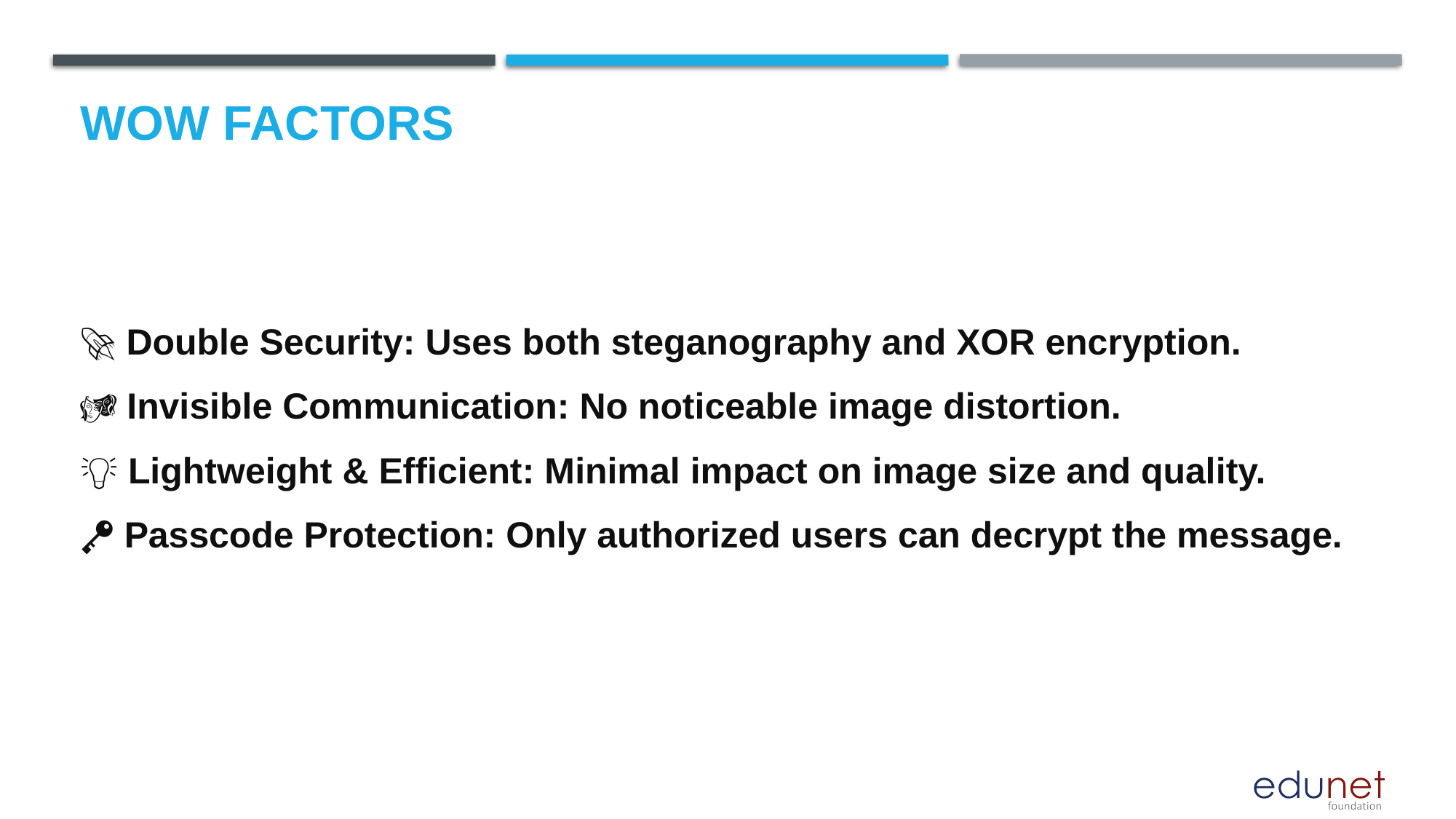

# Wow factors
🚀 Double Security: Uses both steganography and XOR encryption.
🎭 Invisible Communication: No noticeable image distortion.
💡 Lightweight & Efficient: Minimal impact on image size and quality.
🔑 Passcode Protection: Only authorized users can decrypt the message.